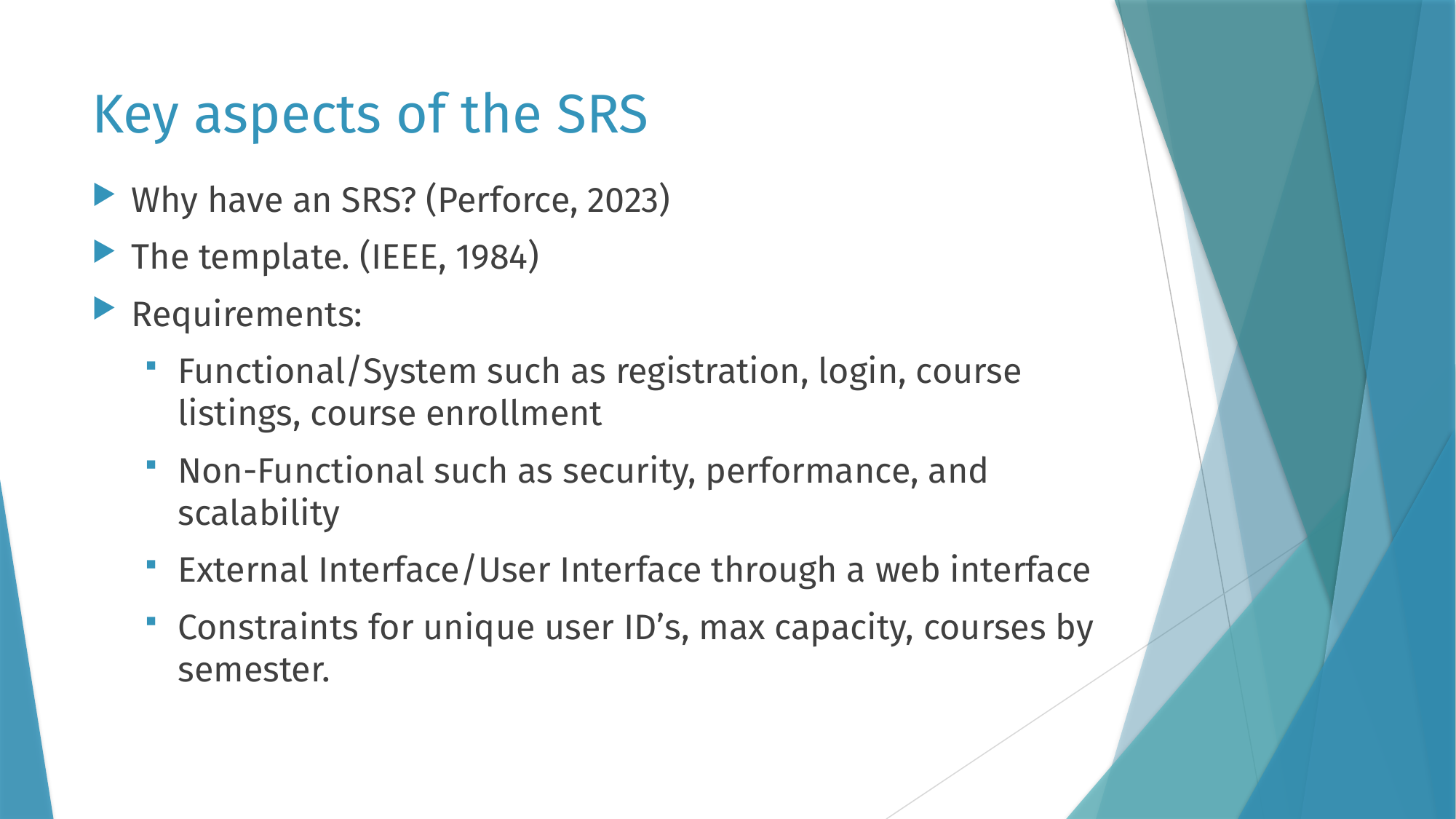

# Key aspects of the SRS
Why have an SRS? (Perforce, 2023)
The template. (IEEE, 1984)
Requirements:
Functional/System such as registration, login, course listings, course enrollment
Non-Functional such as security, performance, and scalability
External Interface/User Interface through a web interface
Constraints for unique user ID’s, max capacity, courses by semester.